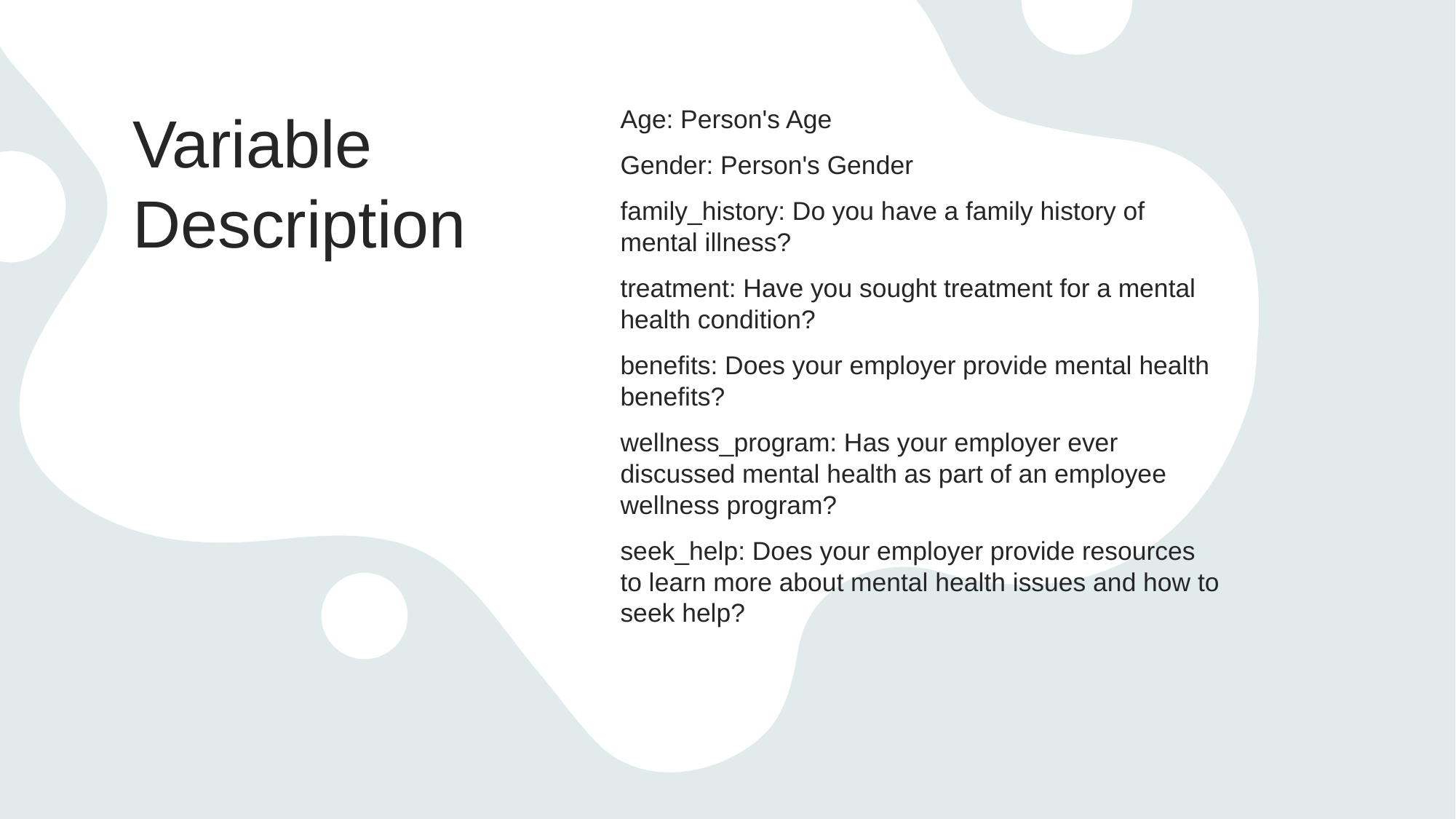

# Variable Description
Age: Person's Age
Gender: Person's Gender
family_history: Do you have a family history of mental illness?
treatment: Have you sought treatment for a mental health condition?
benefits: Does your employer provide mental health benefits?
wellness_program: Has your employer ever discussed mental health as part of an employee wellness program?
seek_help: Does your employer provide resources to learn more about mental health issues and how to seek help?